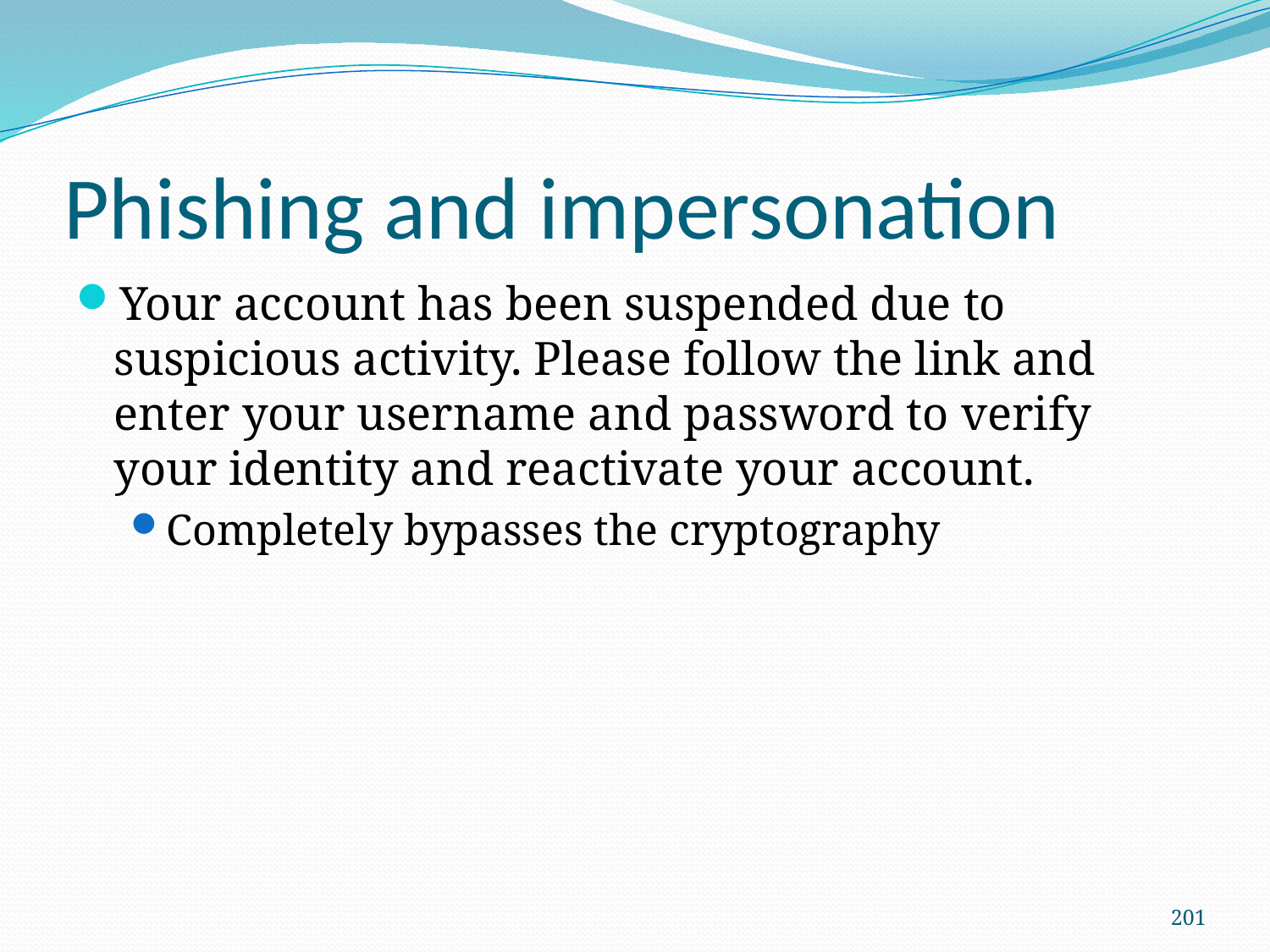

# Phishing and impersonation
Your account has been suspended due to suspicious activity. Please follow the link and enter your username and password to verify your identity and reactivate your account.
Completely bypasses the cryptography
201